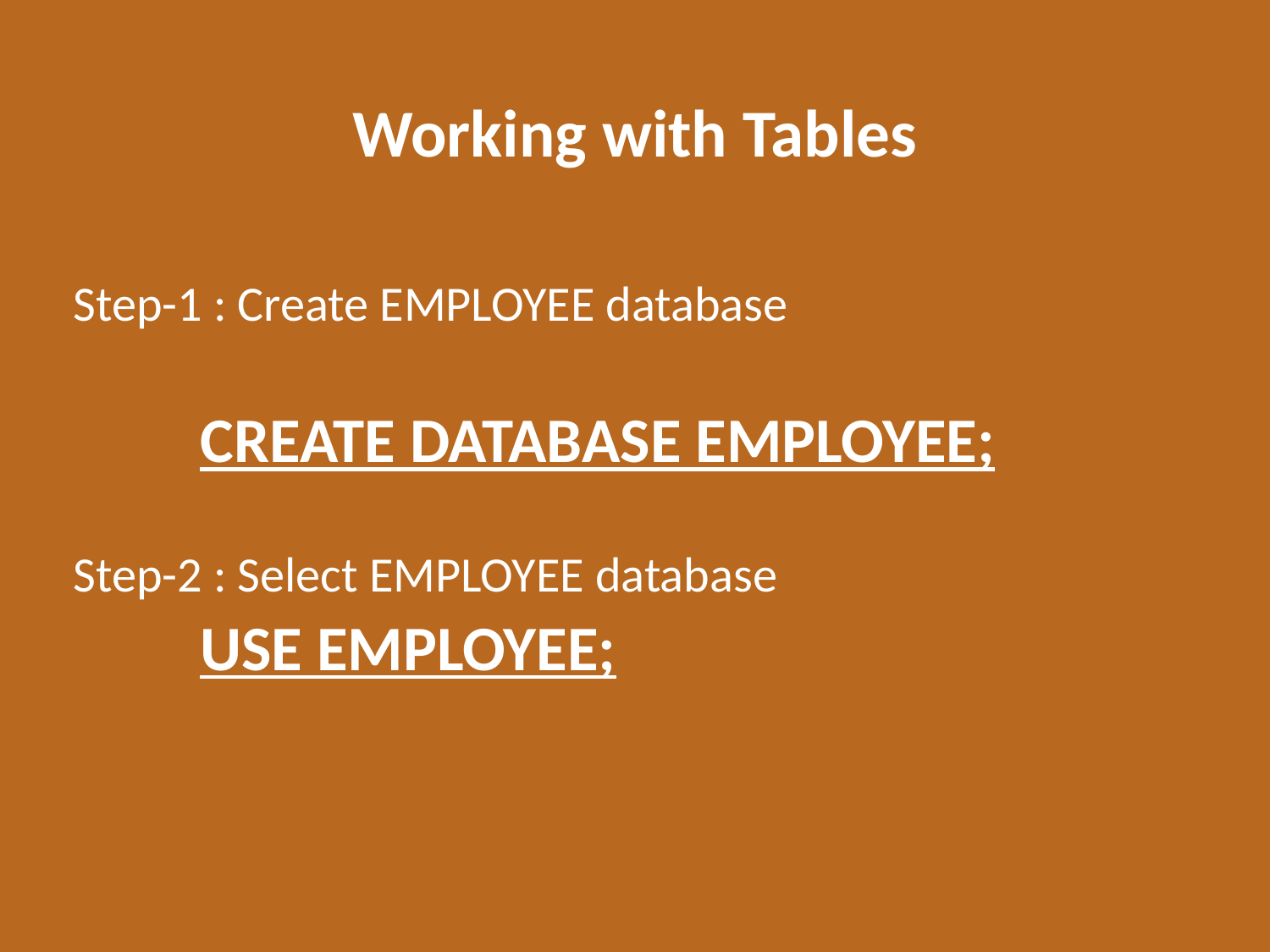

# Working with Tables
Step-1 : Create EMPLOYEE database

	CREATE DATABASE EMPLOYEE;

Step-2 : Select EMPLOYEE database
	USE EMPLOYEE;